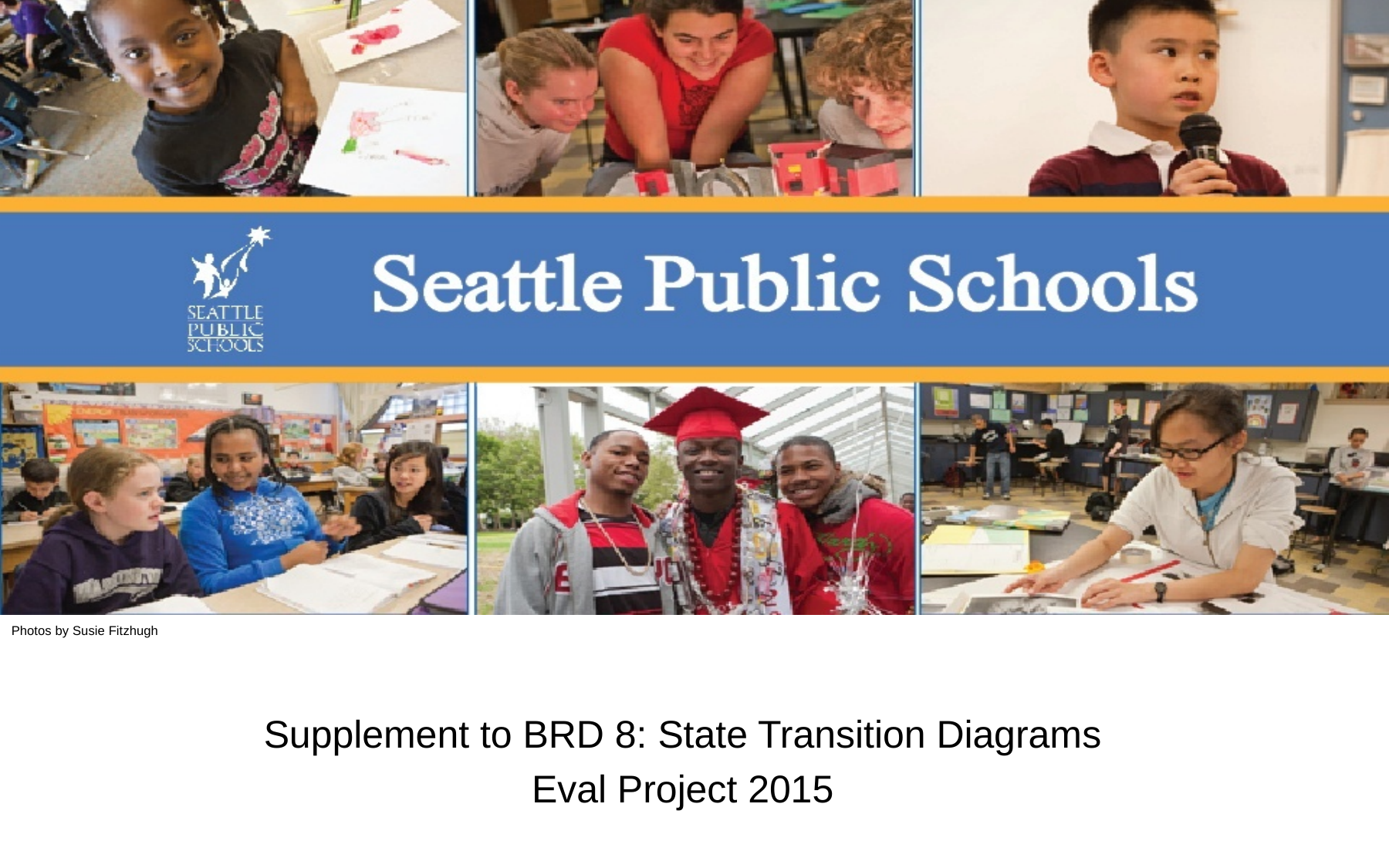

Supplement to BRD 8: State Transition Diagrams
Eval Project 2015